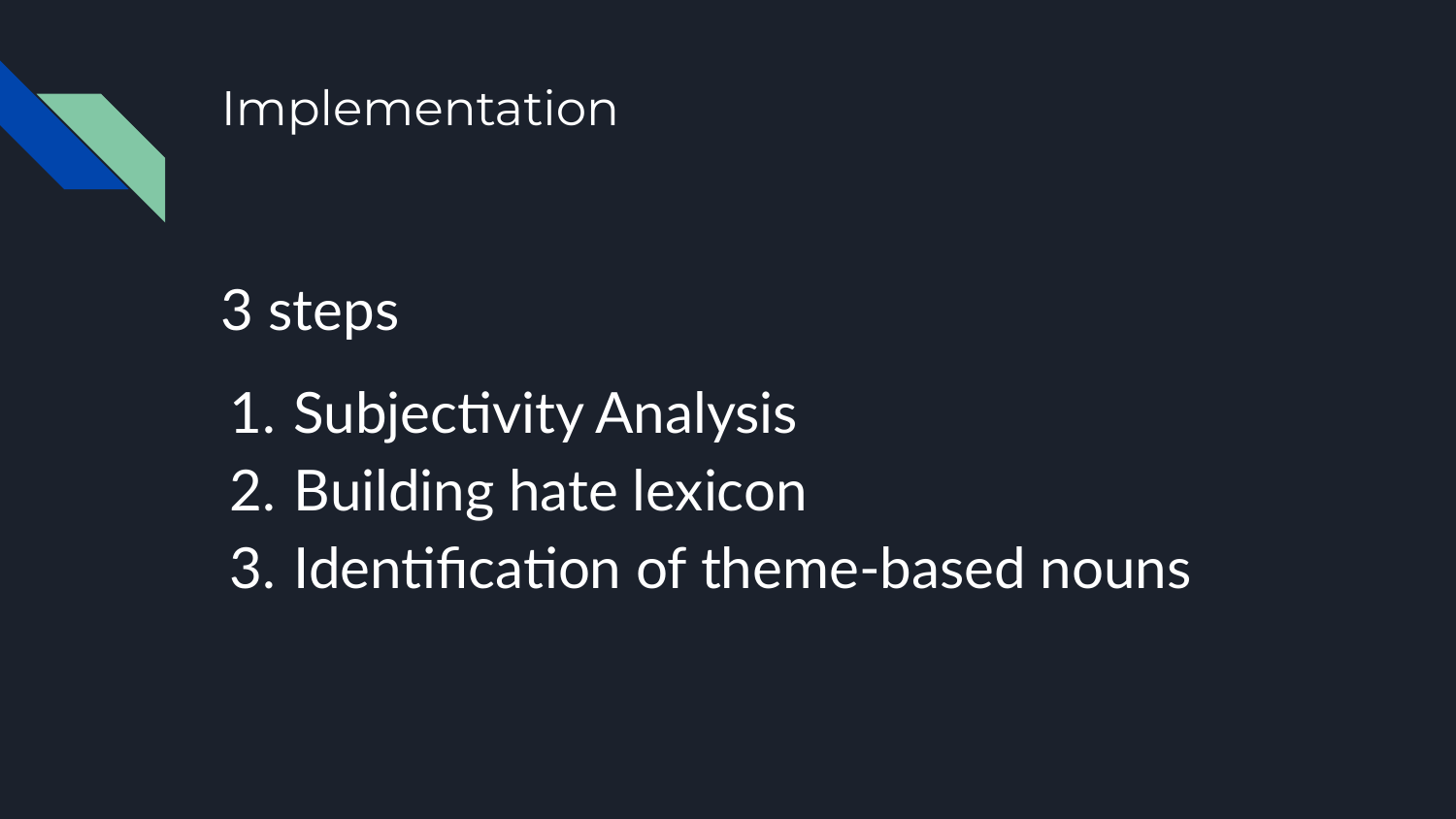

# Implementation
3 steps
Subjectivity Analysis
Building hate lexicon
Identification of theme-based nouns